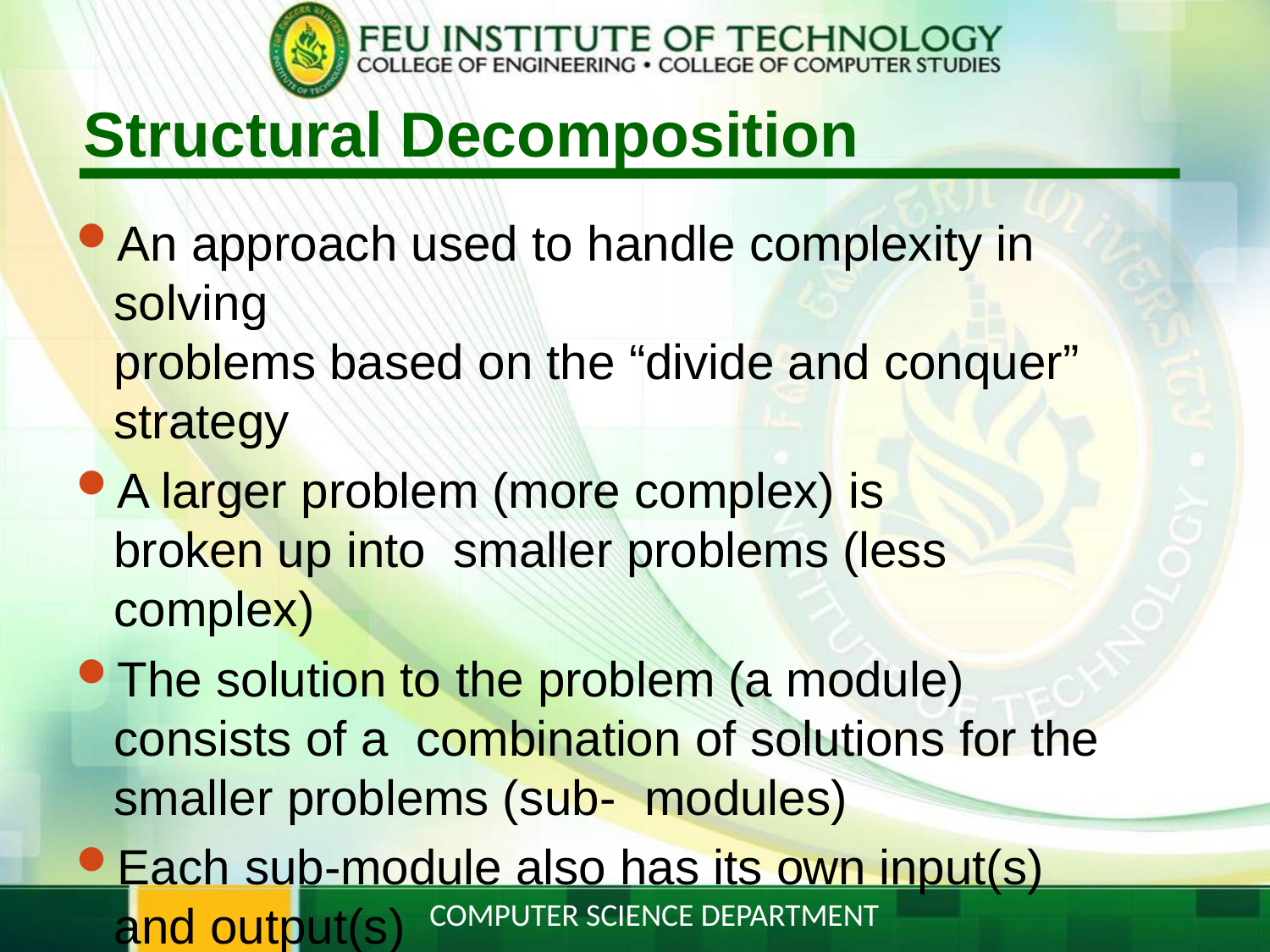

# Structural Decomposition
An approach used to handle complexity in solving
problems based on the “divide and conquer” strategy
A larger problem (more complex) is broken up into  smaller problems (less complex)
The solution to the problem (a module) consists of a  combination of solutions for the smaller problems (sub-  modules)
Each sub-module also has its own input(s) and output(s)